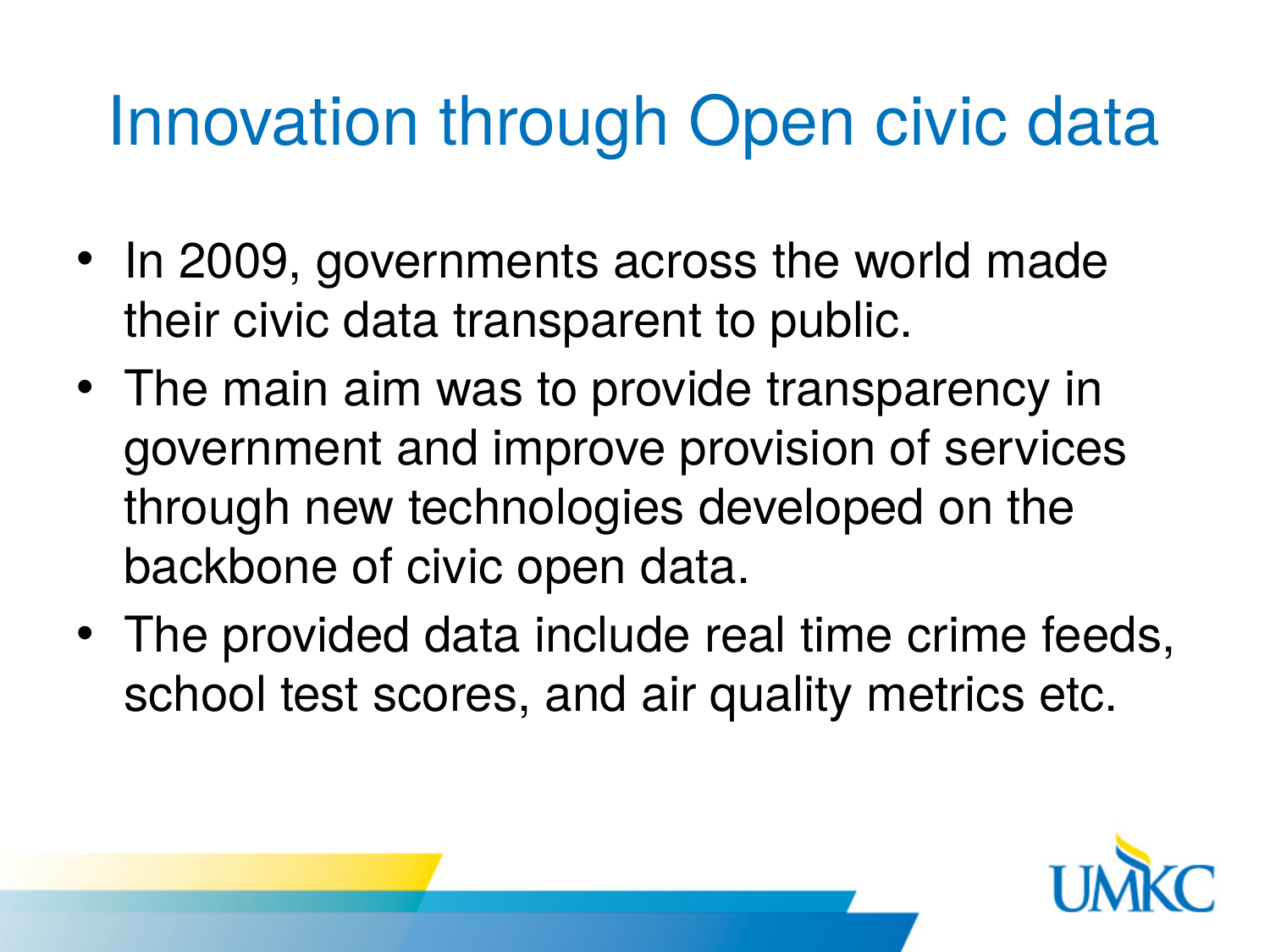

# Innovation through Open civic data
In 2009, governments across the world made their civic data transparent to public.
The main aim was to provide transparency in government and improve provision of services through new technologies developed on the backbone of civic open data.
The provided data include real time crime feeds, school test scores, and air quality metrics etc.